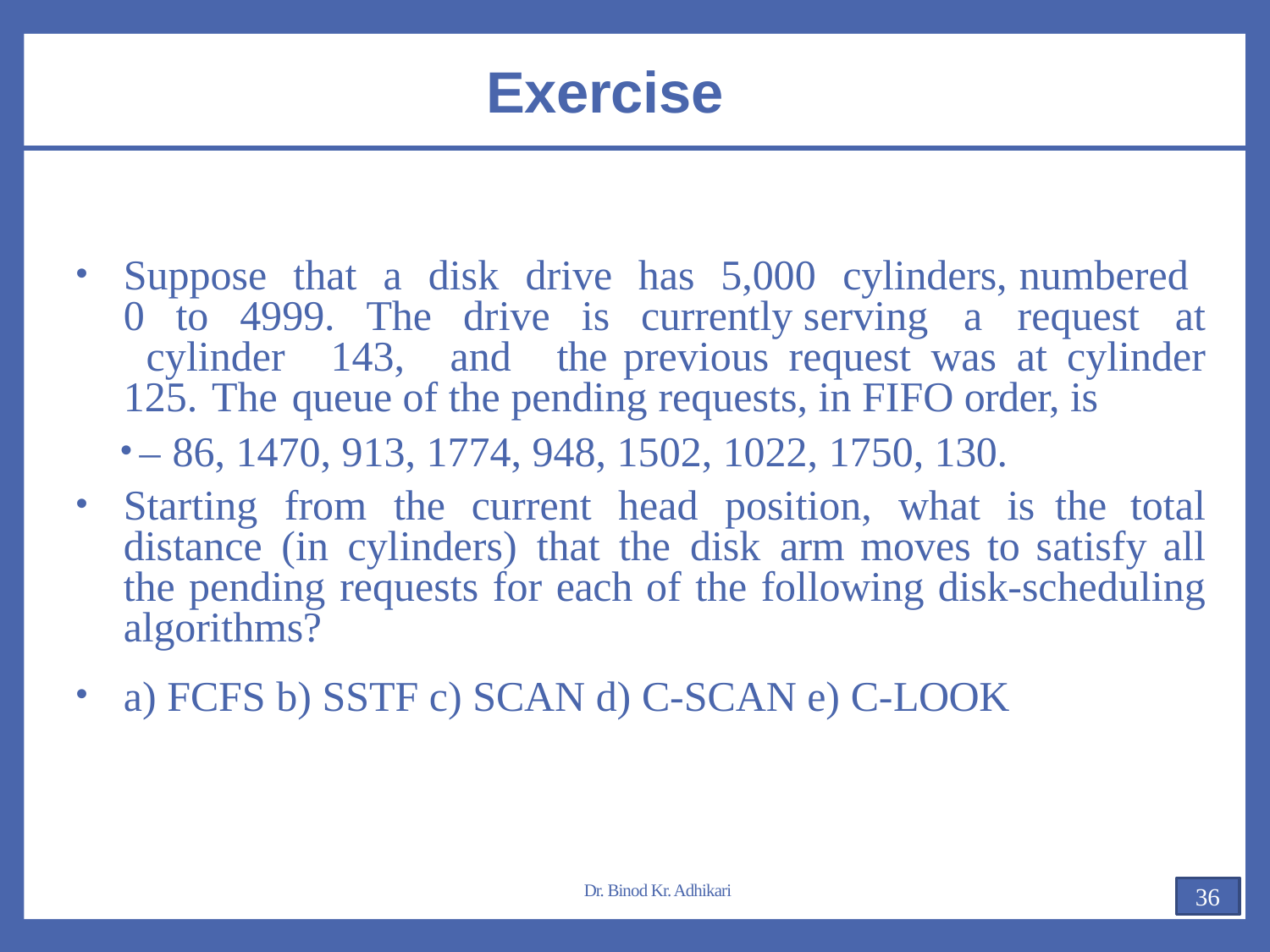

# Exercise
Suppose  that  a  disk  drive has  5,000  cylinders, numbered  0  to  4999.  The  drive  is  currently serving  a  request  at  cylinder  143,  and  the previous request was at cylinder 125. The queue of the pending requests, in FIFO order, is
– 86, 1470, 913, 1774, 948, 1502, 1022, 1750, 130.
Starting from the current head position, what is the total distance (in cylinders) that the disk arm moves to satisfy all the pending requests for each of the following disk-scheduling algorithms?
a) FCFS b) SSTF c) SCAN d) C-SCAN e) C-LOOK
Dr. Binod Kr. Adhikari